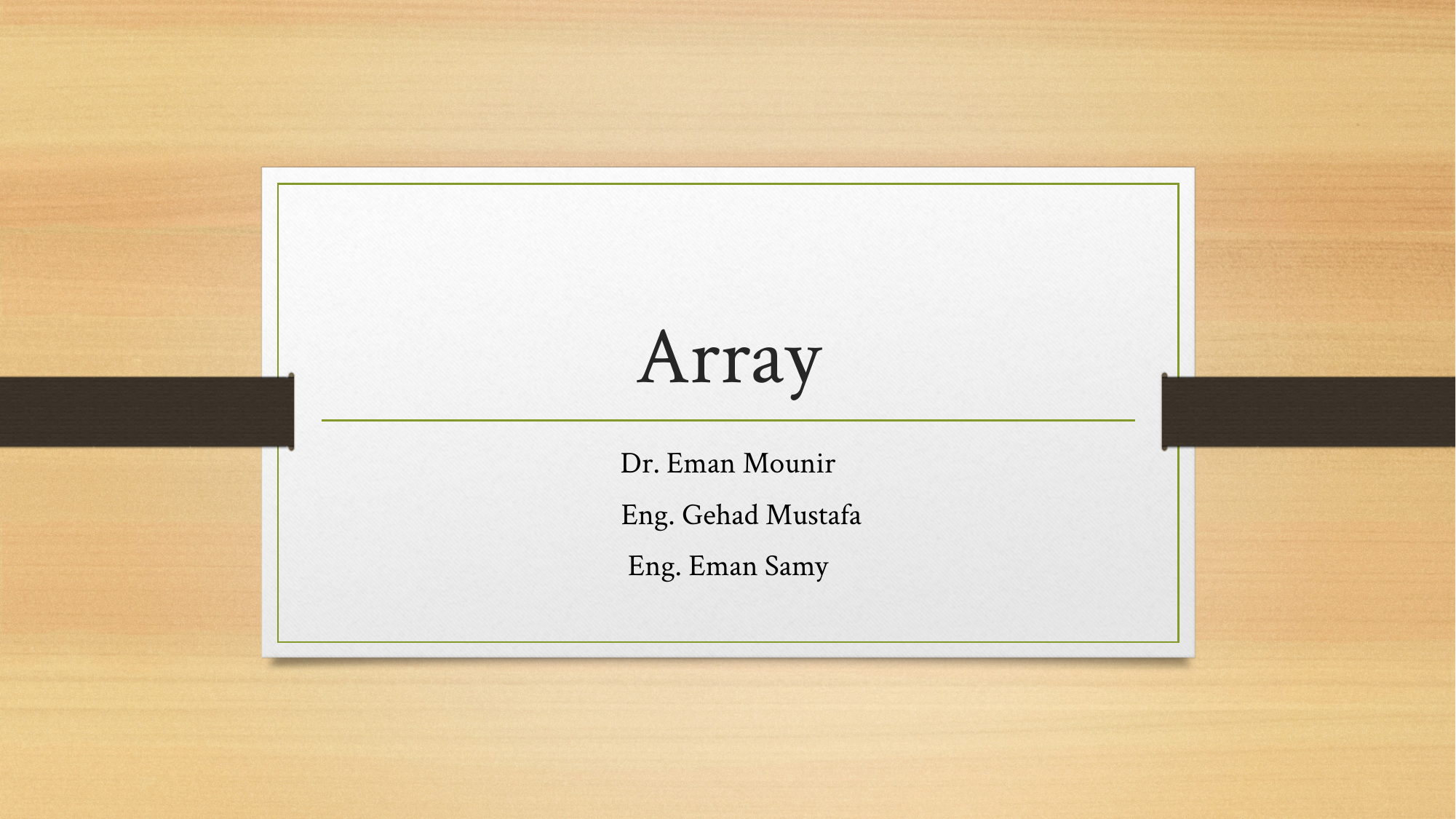

# Array
Dr. Eman Mounir
    Eng. Gehad Mustafa
Eng. Eman Samy